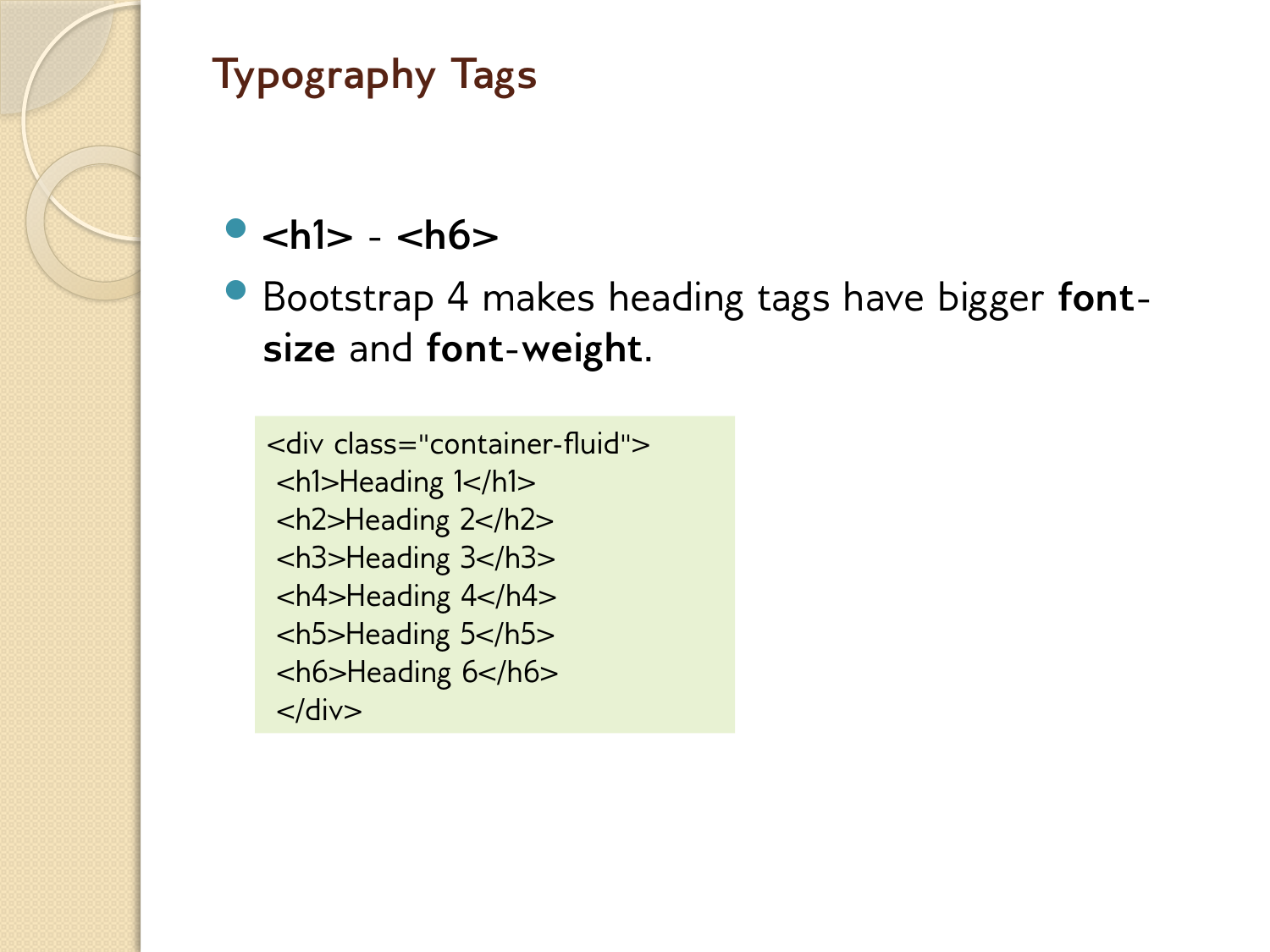

# Typography Tags
<h1> - <h6>
Bootstrap 4 makes heading tags have bigger font-size and font-weight.

<div class="container-fluid">
 <h1>Heading 1</h1>
 <h2>Heading 2</h2>
 <h3>Heading 3</h3>
 <h4>Heading 4</h4>
 <h5>Heading 5</h5>
 <h6>Heading 6</h6>
 </div>